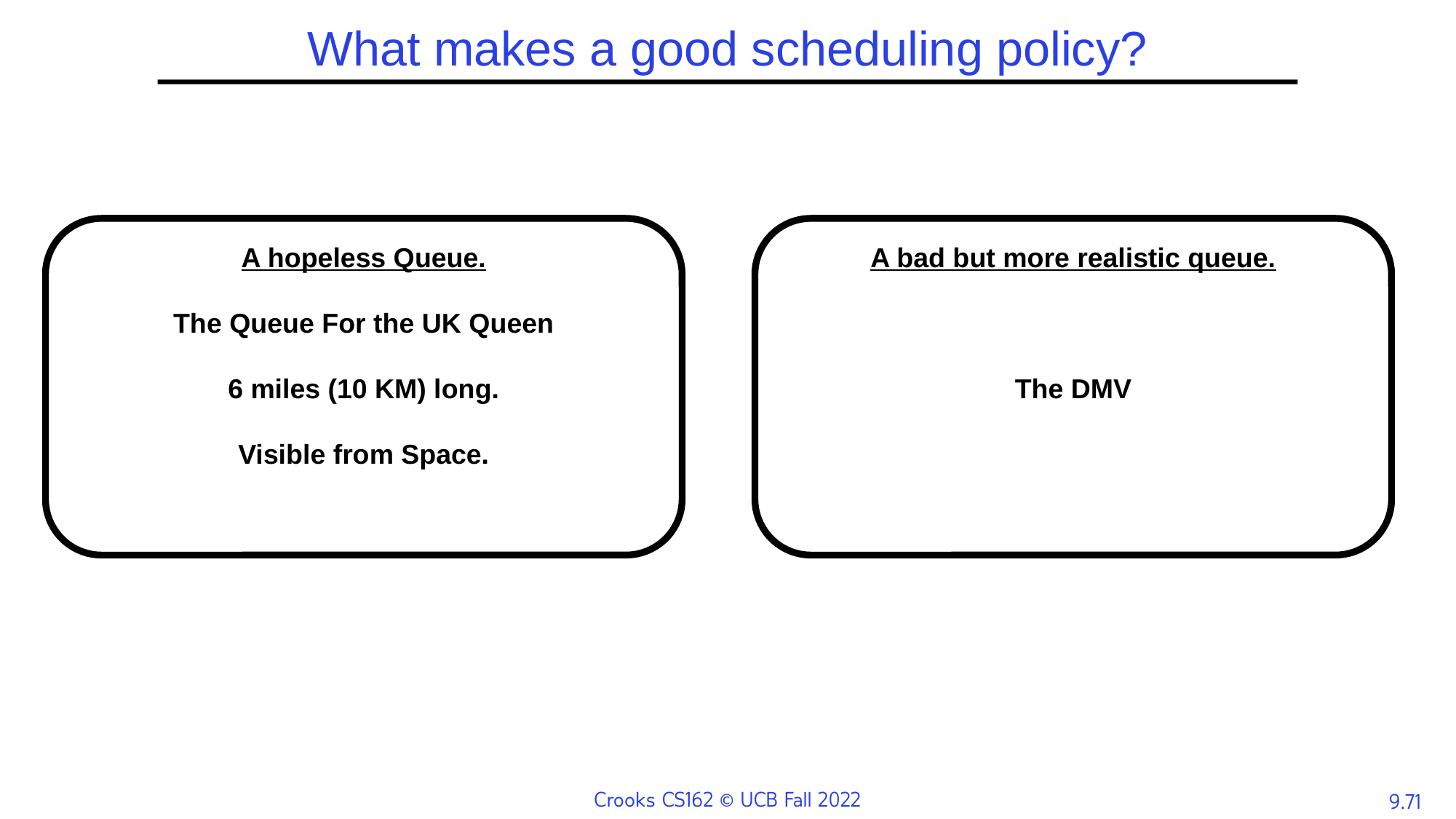

# What makes a good scheduling policy?
A hopeless Queue.

The Queue For the UK Queen

6 miles (10 KM) long.

Visible from Space.
A bad but more realistic queue.

The DMV